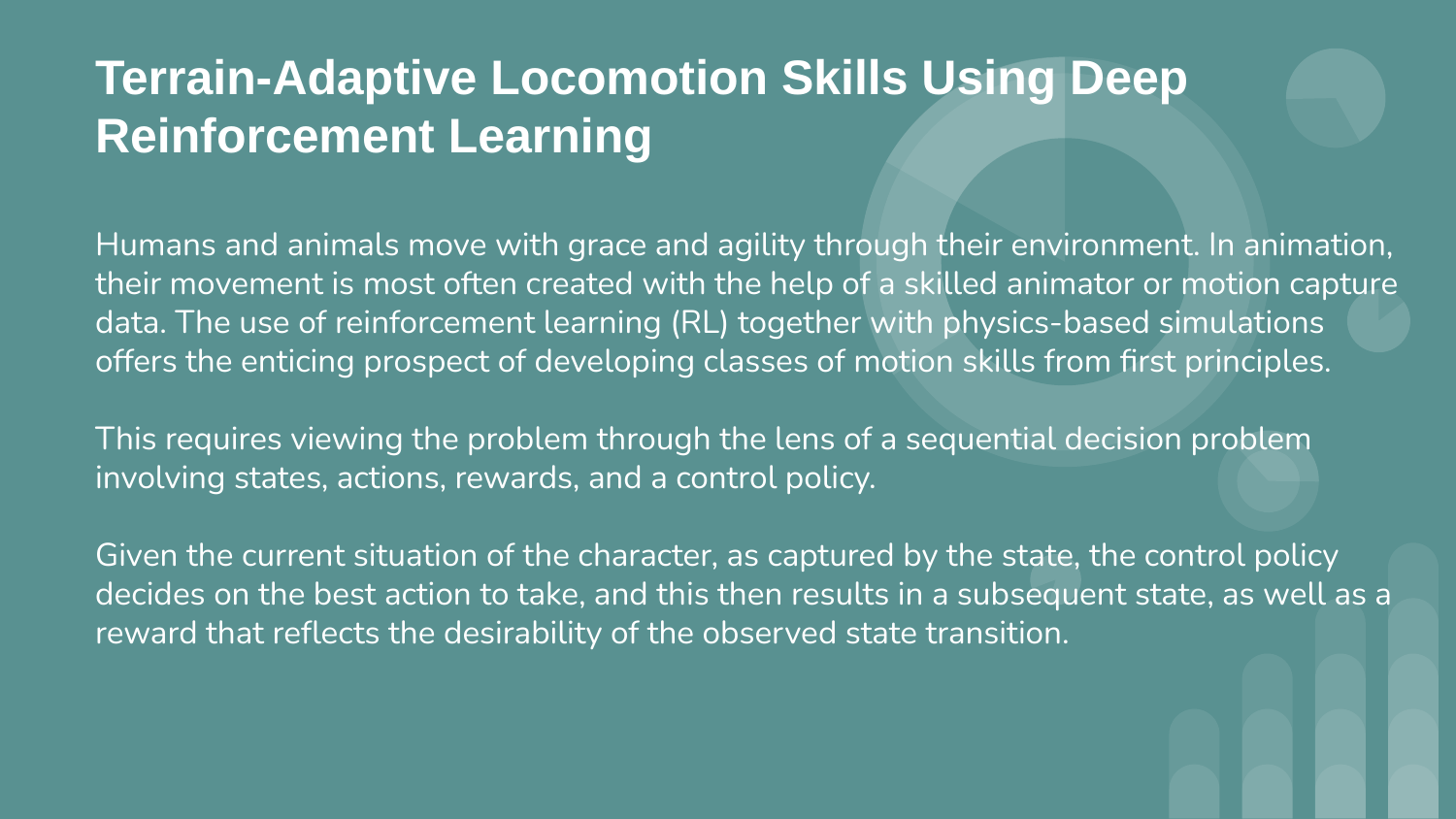

# Terrain-Adaptive Locomotion Skills Using Deep Reinforcement Learning
Humans and animals move with grace and agility through their environment. In animation, their movement is most often created with the help of a skilled animator or motion capture data. The use of reinforcement learning (RL) together with physics-based simulations offers the enticing prospect of developing classes of motion skills from first principles.

This requires viewing the problem through the lens of a sequential decision problem involving states, actions, rewards, and a control policy.

Given the current situation of the character, as captured by the state, the control policy decides on the best action to take, and this then results in a subsequent state, as well as a reward that reflects the desirability of the observed state transition.